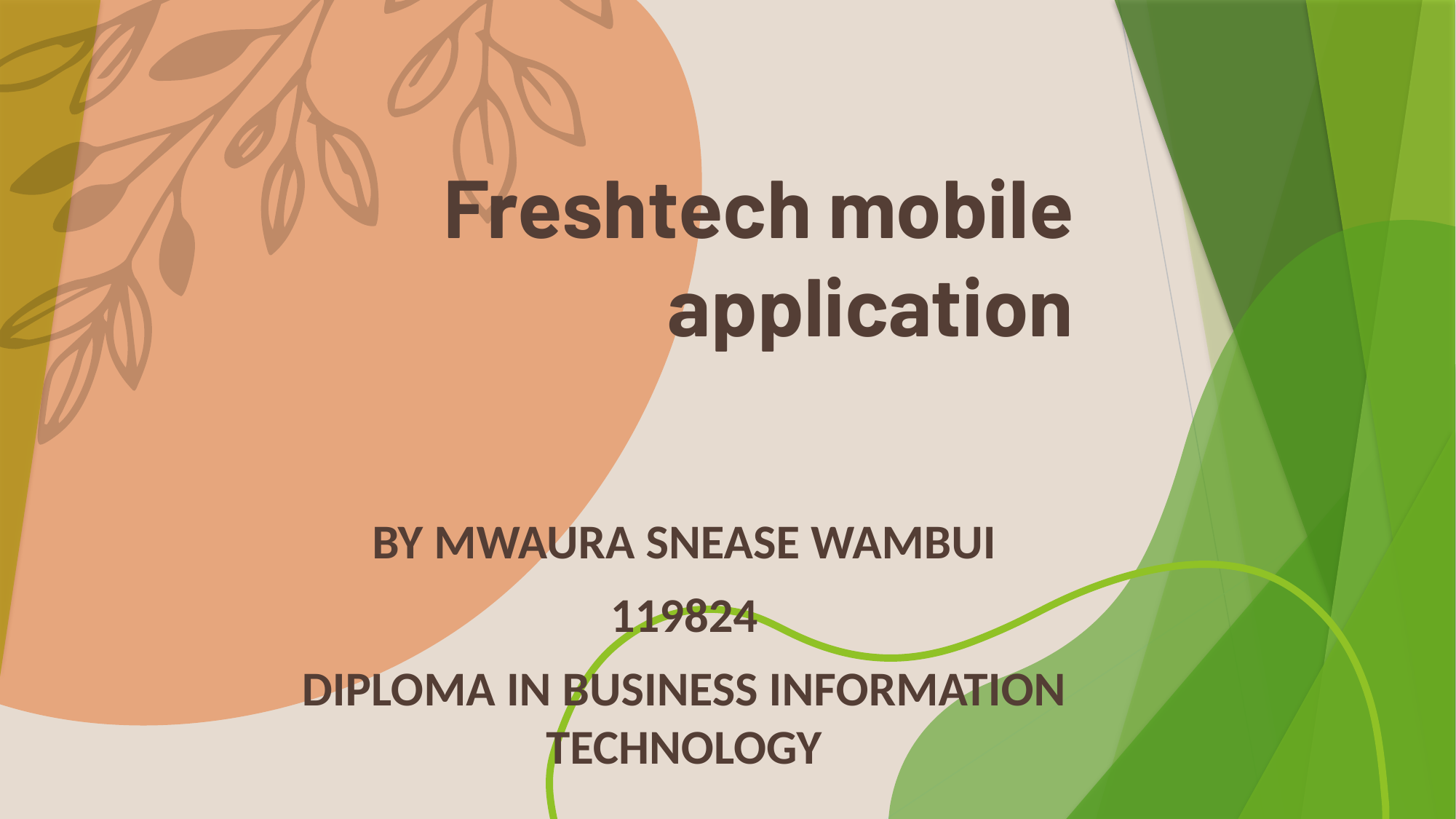

# Freshtech mobile application
BY MWAURA SNEASE WAMBUI
119824
DIPLOMA IN BUSINESS INFORMATION TECHNOLOGY